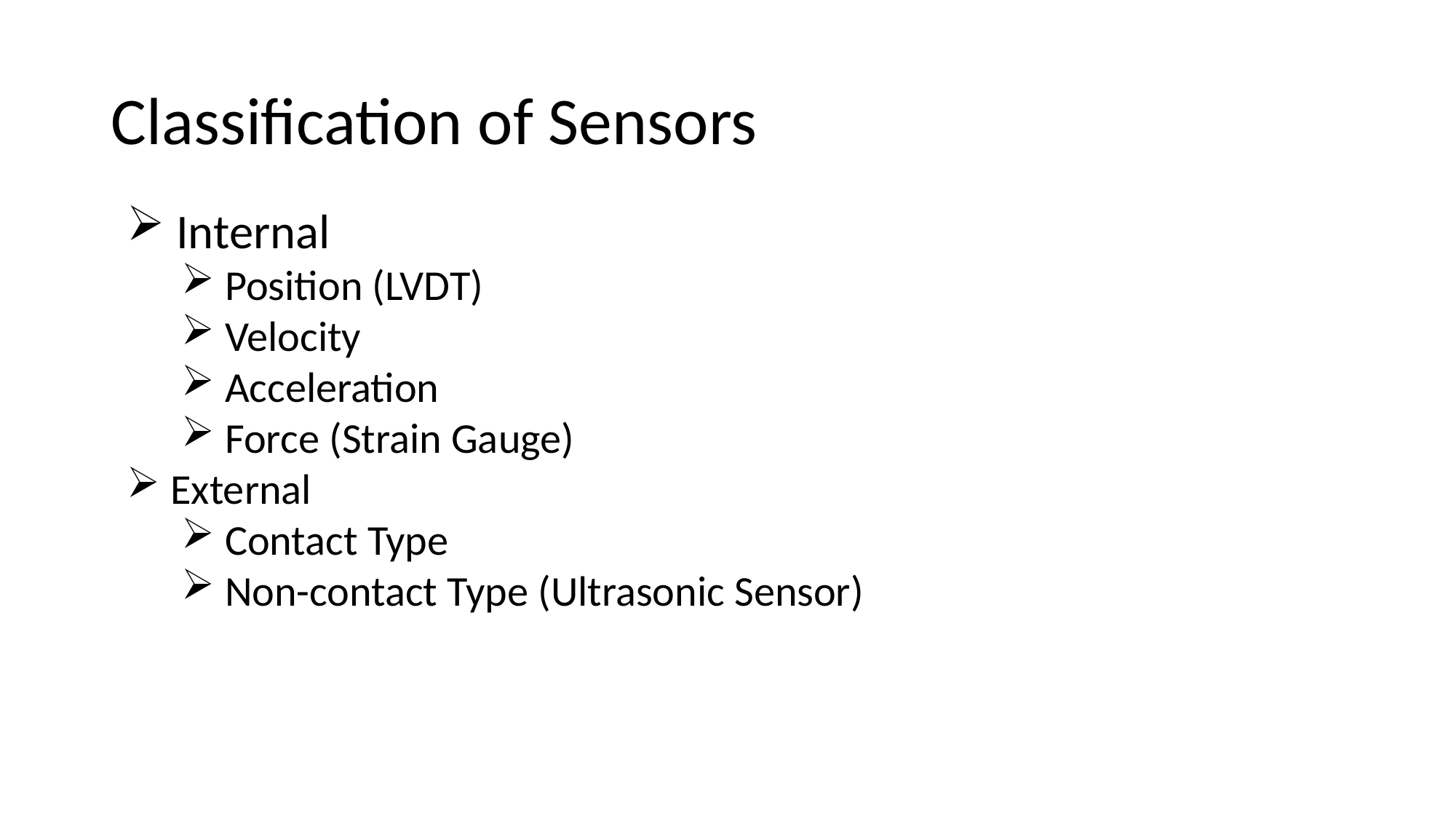

# Classification of Sensors
 Internal
 Position (LVDT)
 Velocity
 Acceleration
 Force (Strain Gauge)
 External
 Contact Type
 Non-contact Type (Ultrasonic Sensor)